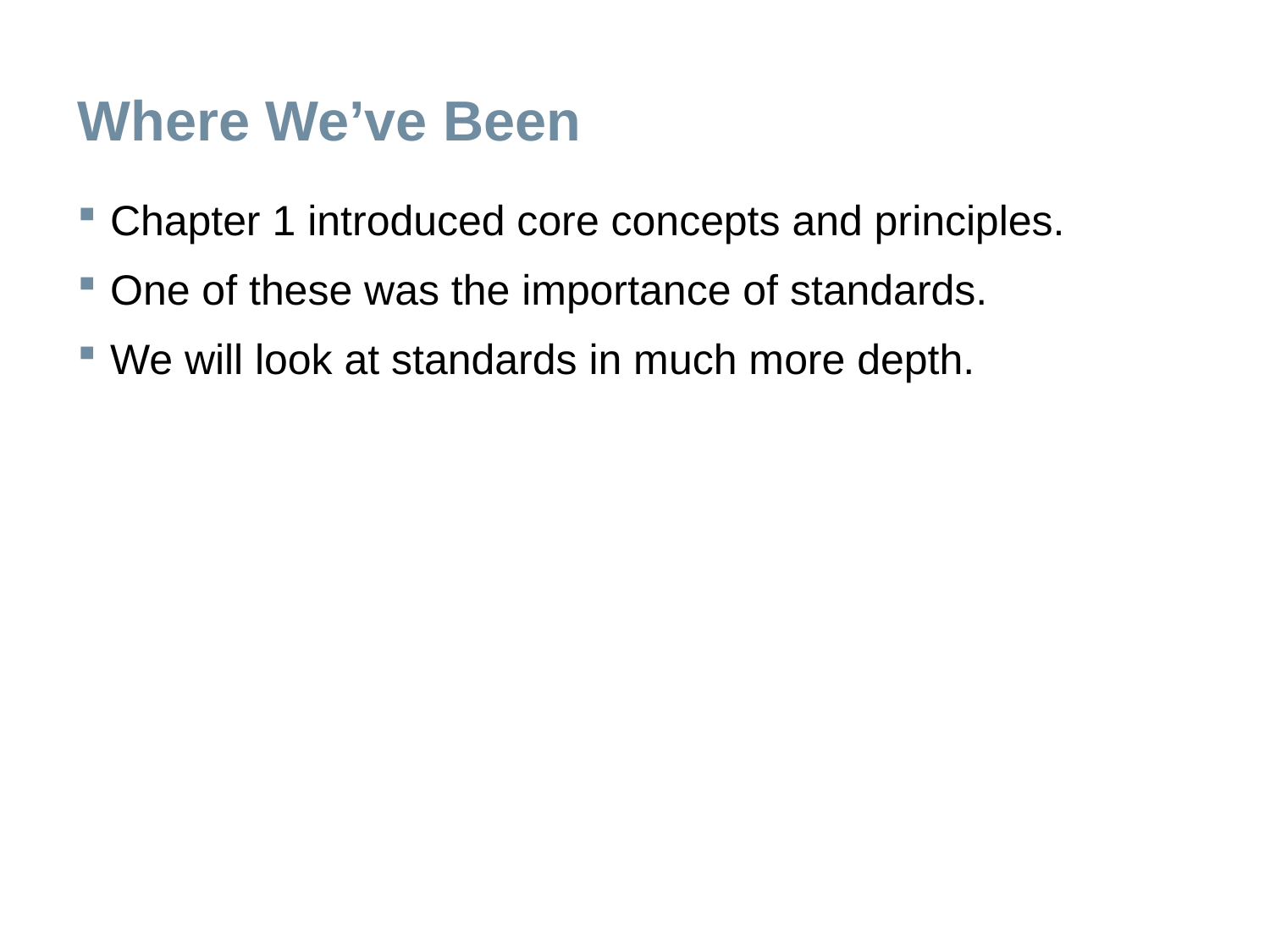

# Where We’ve Been
Chapter 1 introduced core concepts and principles.
One of these was the importance of standards.
We will look at standards in much more depth.